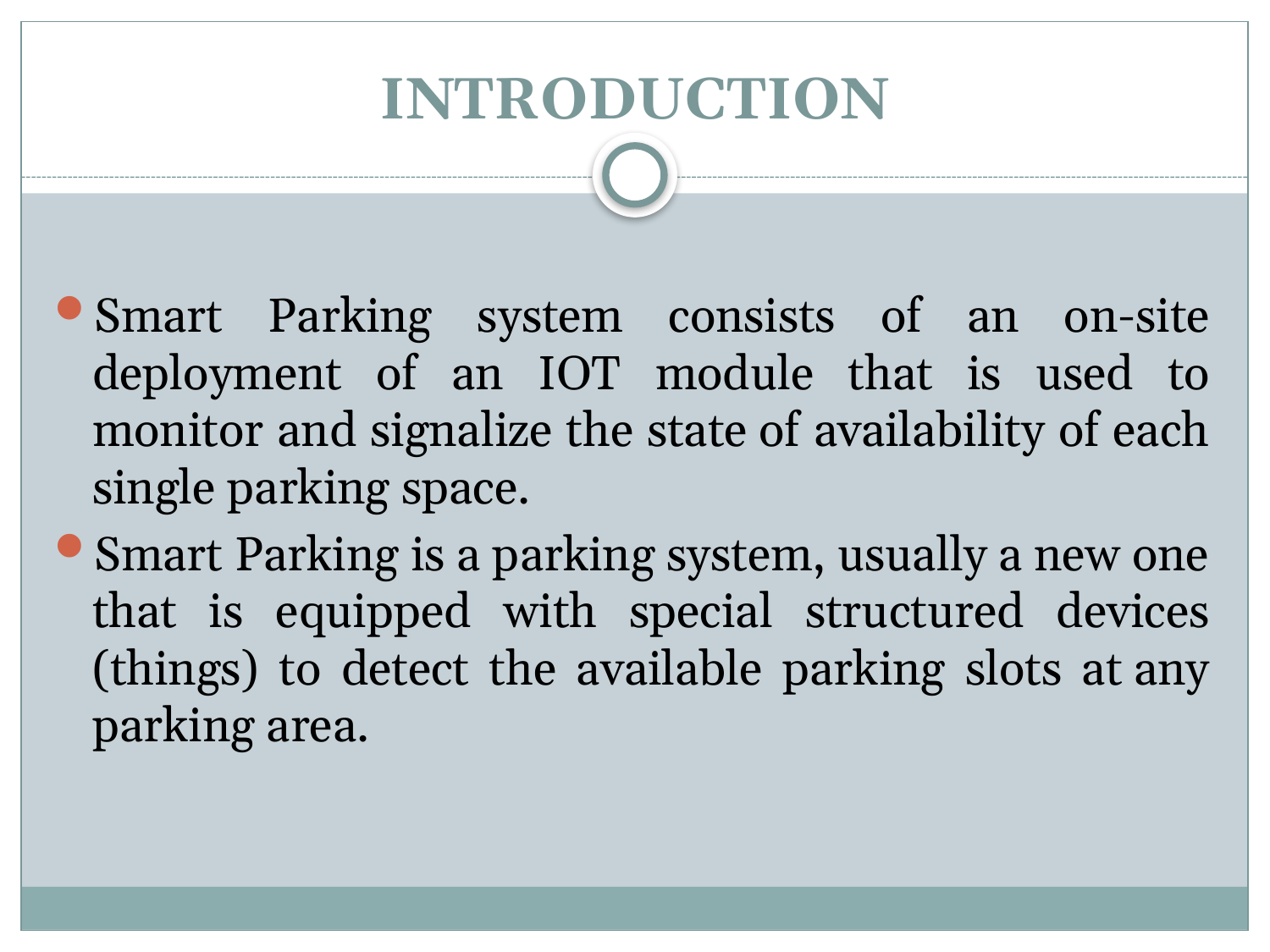

# INTRODUCTION

Smart Parking system consists of an on-site deployment of an IOT module that is used to monitor and signalize the state of availability of each single parking space.
Smart Parking is a parking system, usually a new one that is equipped with special structured devices (things) to detect the available parking slots at any parking area.